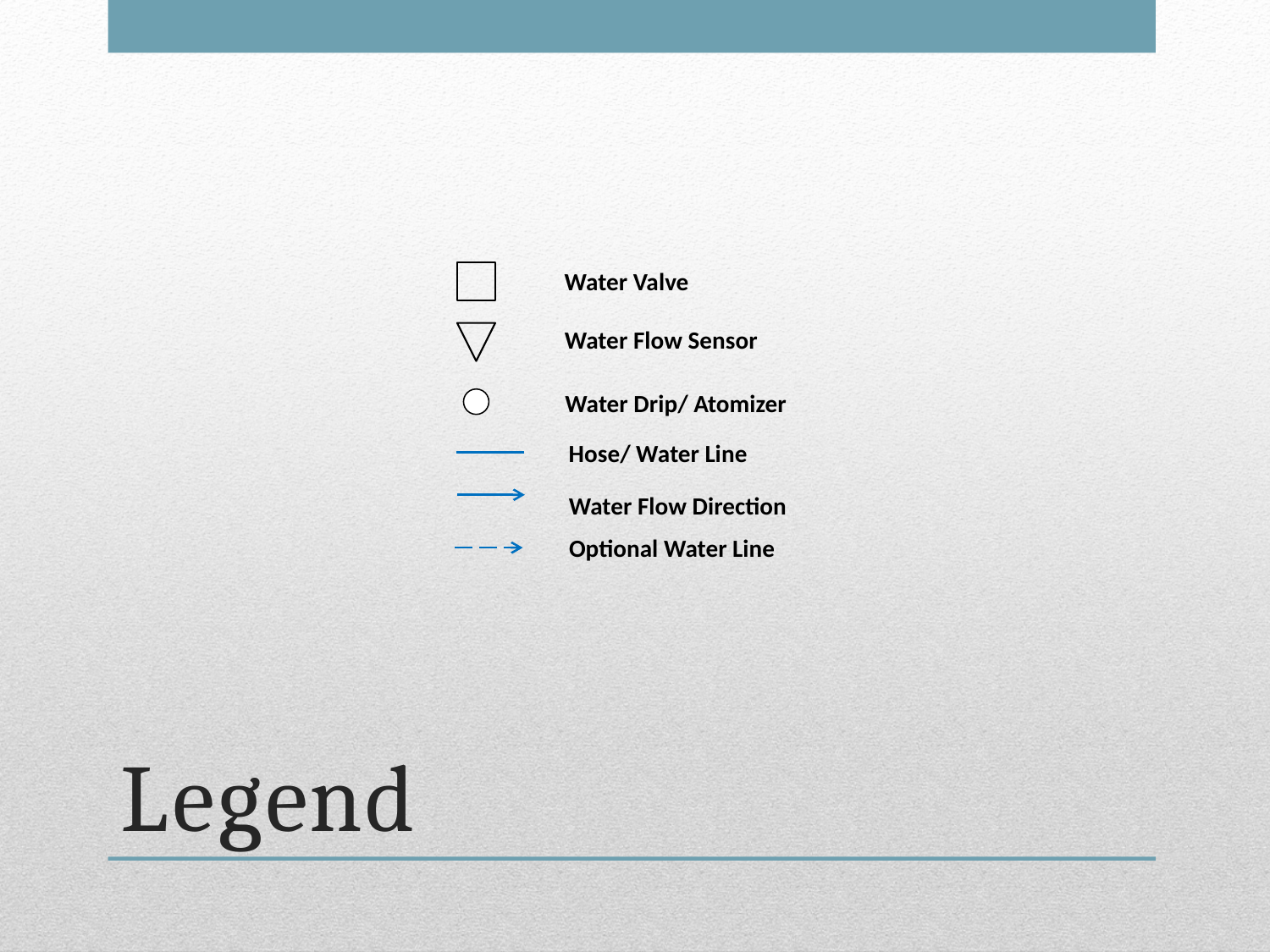

Water Valve

Water Flow Sensor

Water Drip/ Atomizer

Hose/ Water Line
Water Flow Direction
Optional Water Line
# Legend